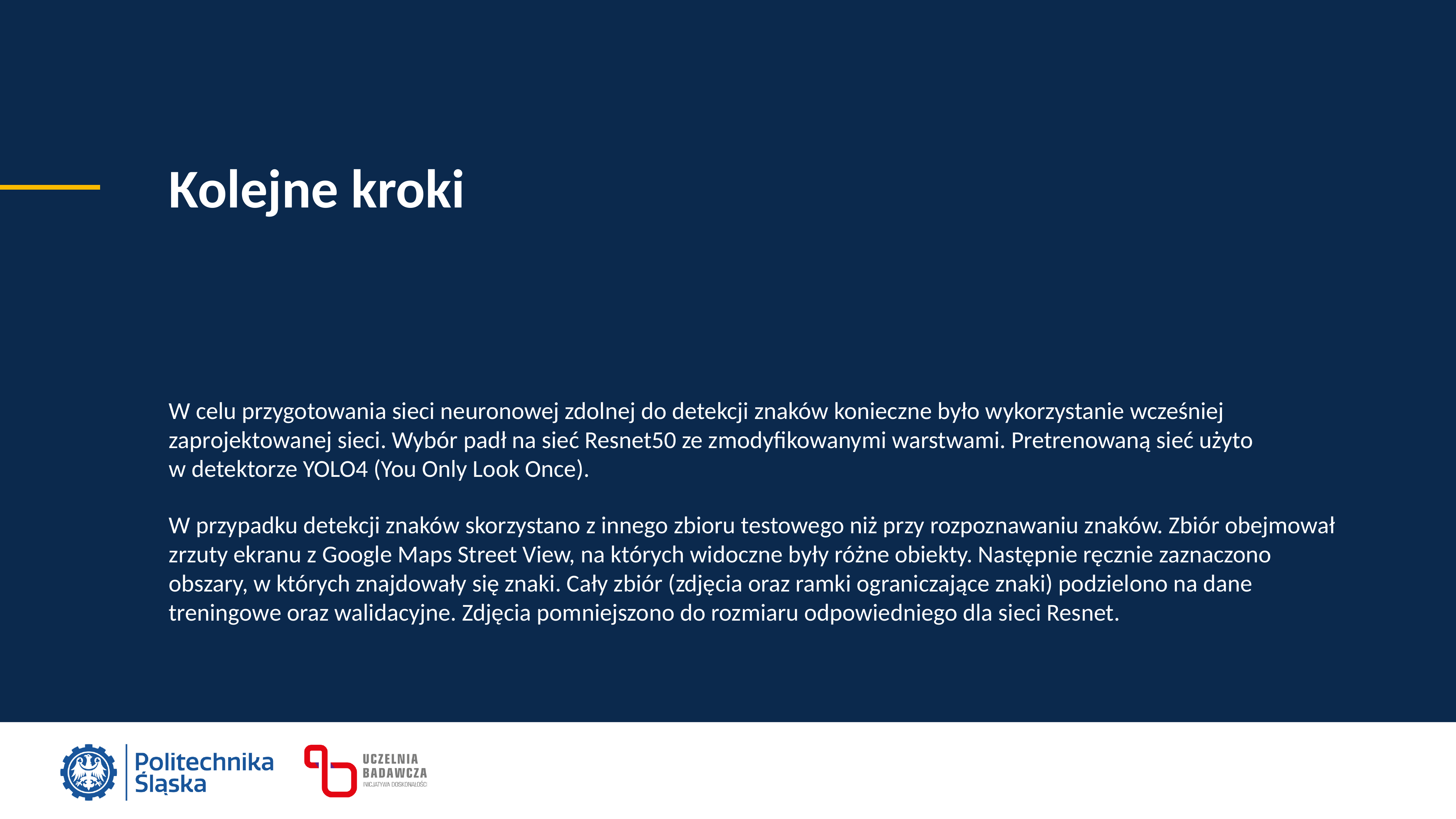

Kolejne kroki
W celu przygotowania sieci neuronowej zdolnej do detekcji znaków konieczne było wykorzystanie wcześniej zaprojektowanej sieci. Wybór padł na sieć Resnet50 ze zmodyfikowanymi warstwami. Pretrenowaną sieć użyto w detektorze YOLO4 (You Only Look Once).
W przypadku detekcji znaków skorzystano z innego zbioru testowego niż przy rozpoznawaniu znaków. Zbiór obejmował zrzuty ekranu z Google Maps Street View, na których widoczne były różne obiekty. Następnie ręcznie zaznaczono obszary, w których znajdowały się znaki. Cały zbiór (zdjęcia oraz ramki ograniczające znaki) podzielono na dane treningowe oraz walidacyjne. Zdjęcia pomniejszono do rozmiaru odpowiedniego dla sieci Resnet.